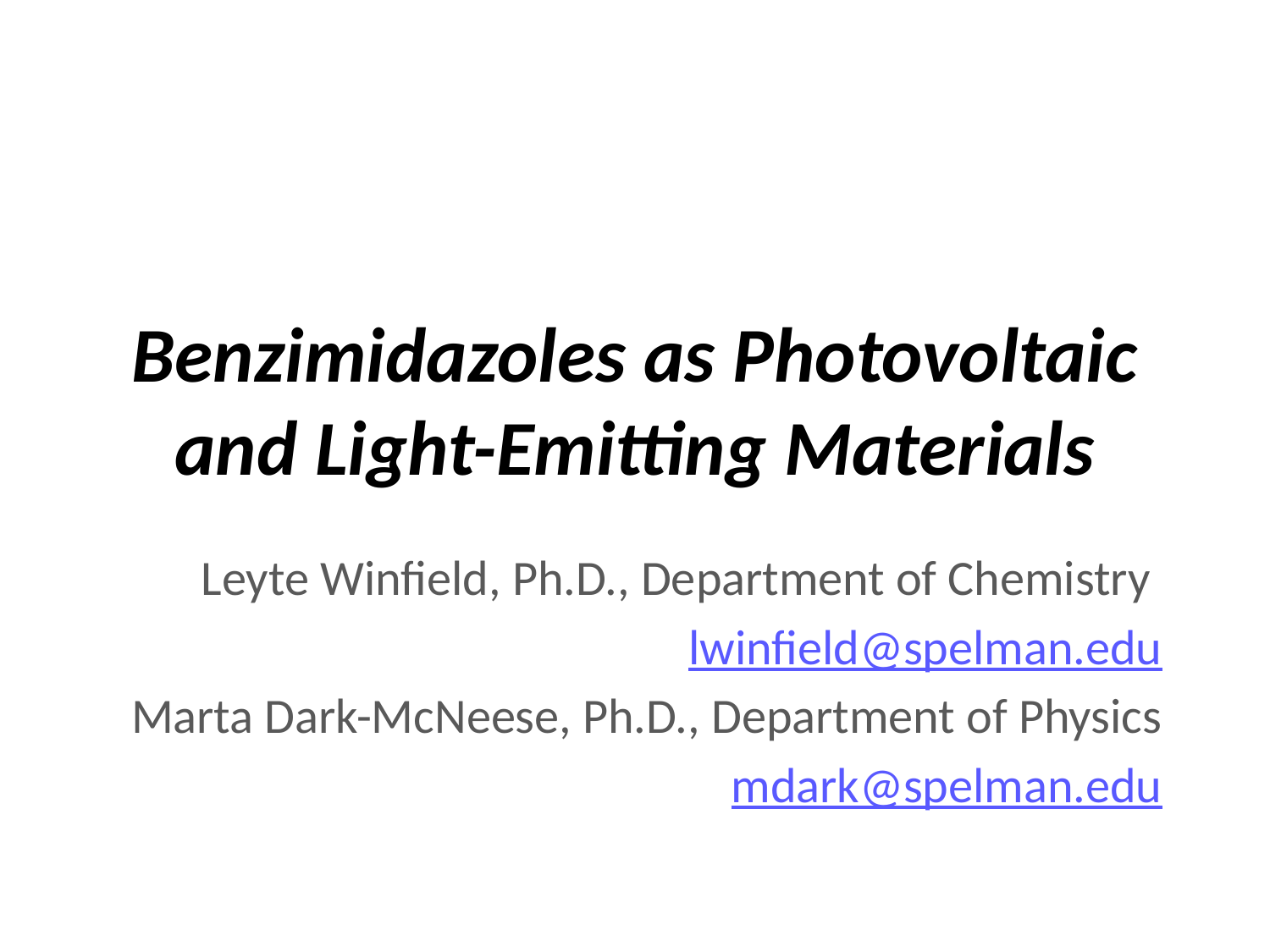

# Benzimidazoles as Photovoltaic and Light-Emitting Materials
Leyte Winfield, Ph.D., Department of Chemistry
lwinfield@spelman.edu
Marta Dark-McNeese, Ph.D., Department of Physics
mdark@spelman.edu